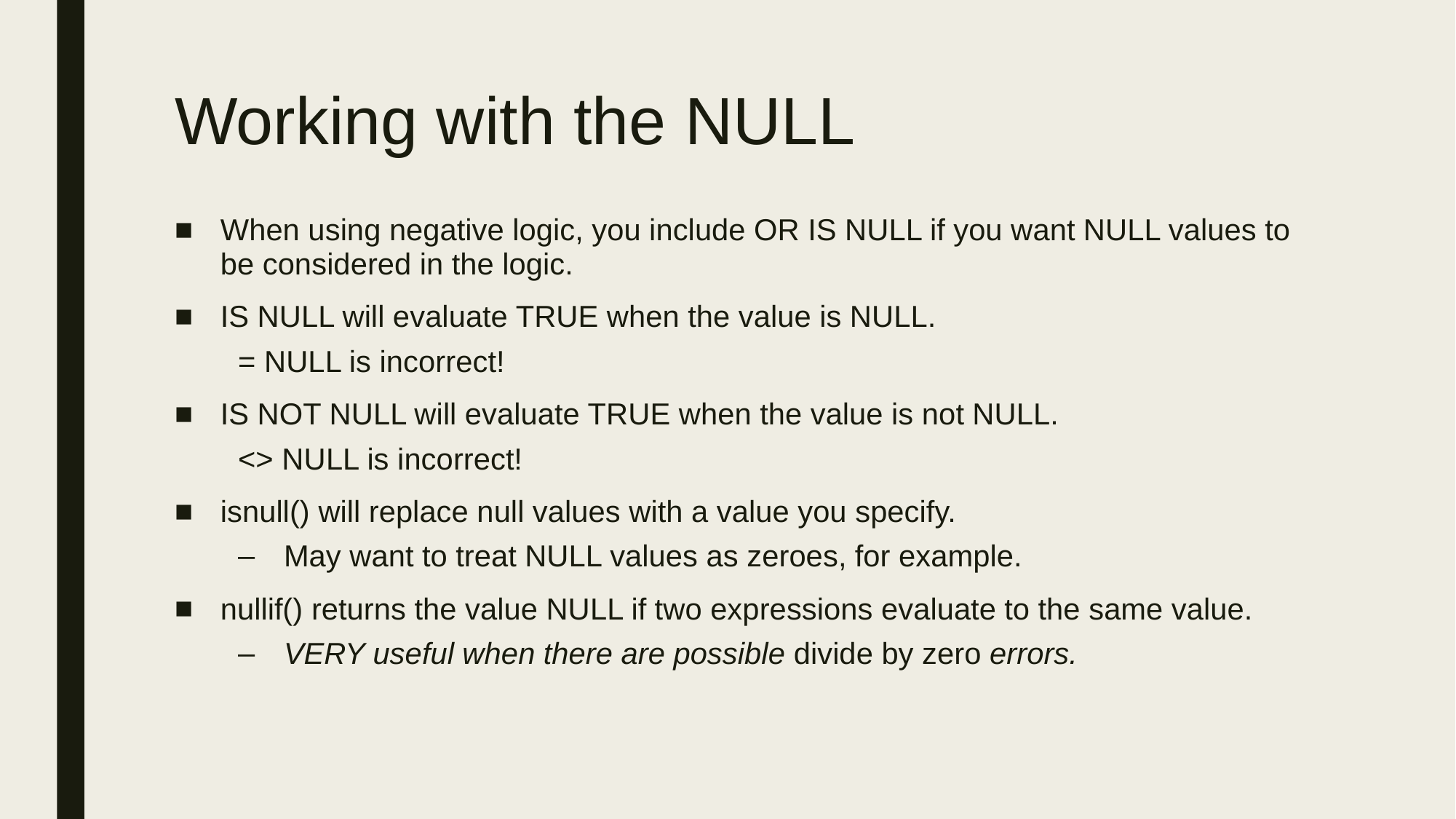

# Working with the NULL
When using negative logic, you include OR IS NULL if you want NULL values to be considered in the logic.
IS NULL will evaluate TRUE when the value is NULL.
= NULL is incorrect!
IS NOT NULL will evaluate TRUE when the value is not NULL.
<> NULL is incorrect!
isnull() will replace null values with a value you specify.
May want to treat NULL values as zeroes, for example.
nullif() returns the value NULL if two expressions evaluate to the same value.
VERY useful when there are possible divide by zero errors.